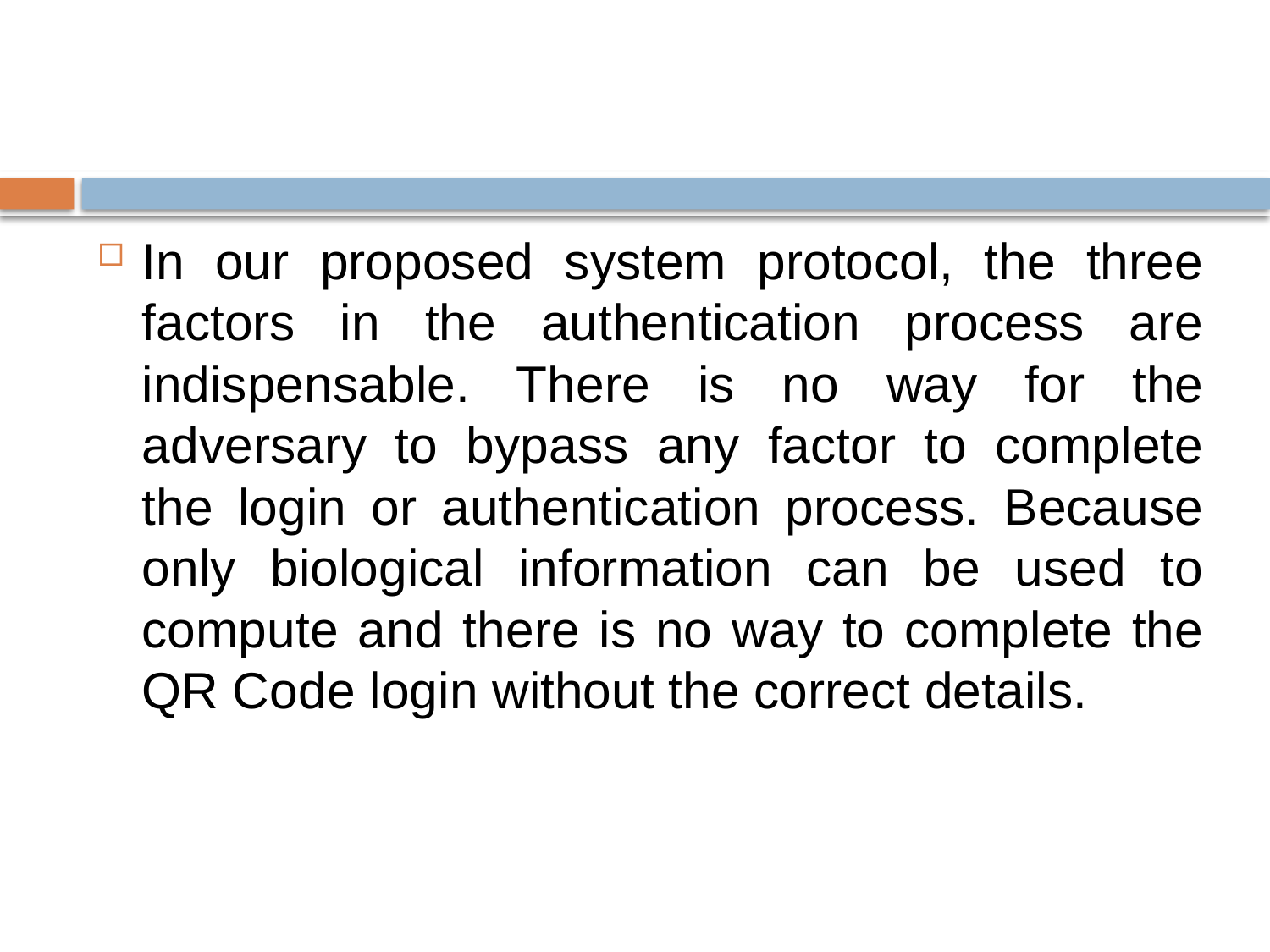

#
In our proposed system protocol, the three factors in the authentication process are indispensable. There is no way for the adversary to bypass any factor to complete the login or authentication process. Because only biological information can be used to compute and there is no way to complete the QR Code login without the correct details.